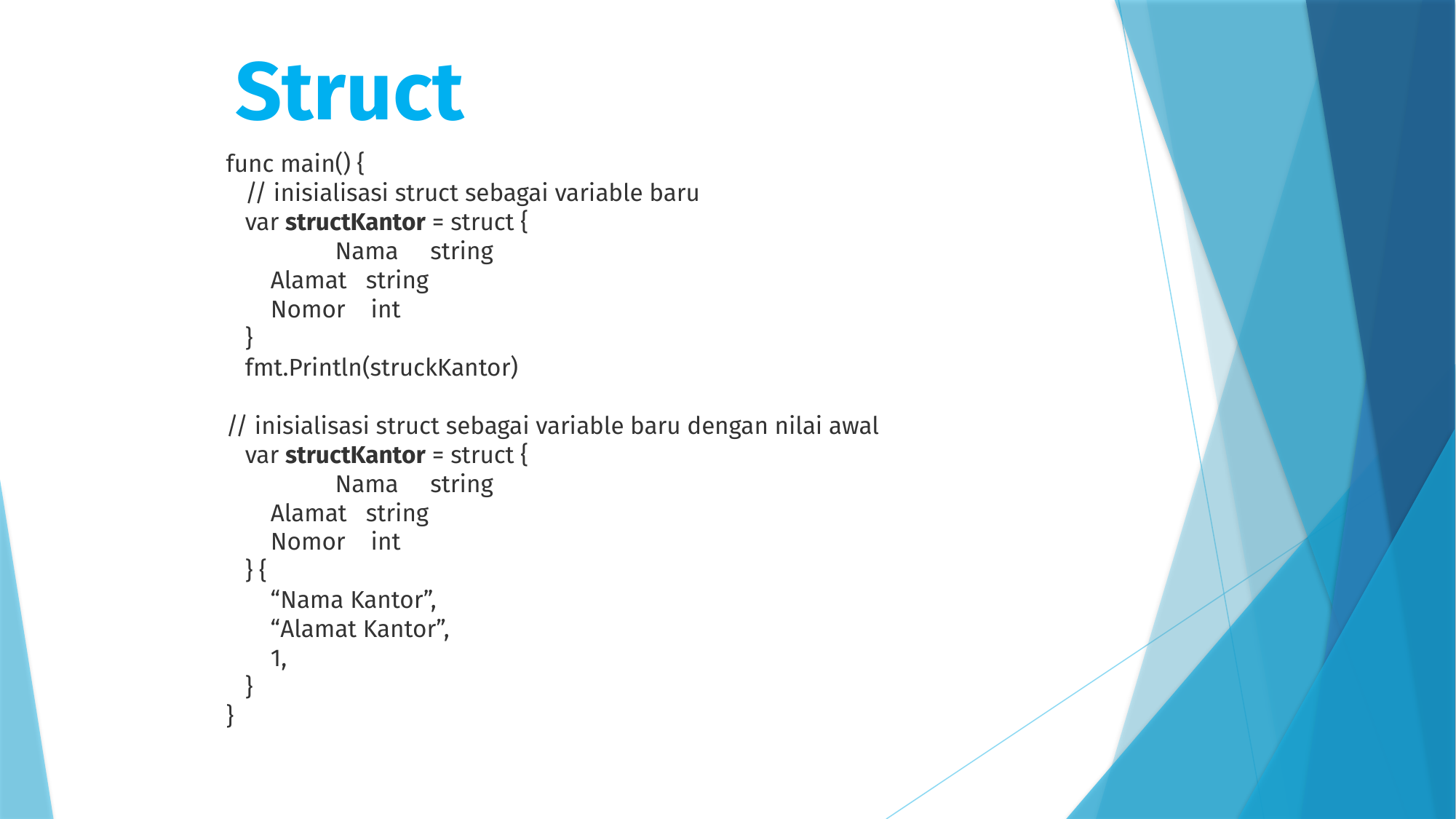

Struct

func main() {
   // inisialisasi struct sebagai variable baru
   var structKantor = struct {
	Nama     string
       Alamat   string
       Nomor    int
   }
   fmt.Println(struckKantor)

// inisialisasi struct sebagai variable baru dengan nilai awal
   var structKantor = struct {
	Nama     string
       Alamat   string
       Nomor    int
   } {
       “Nama Kantor”,
       “Alamat Kantor”,
       1,
   }
}